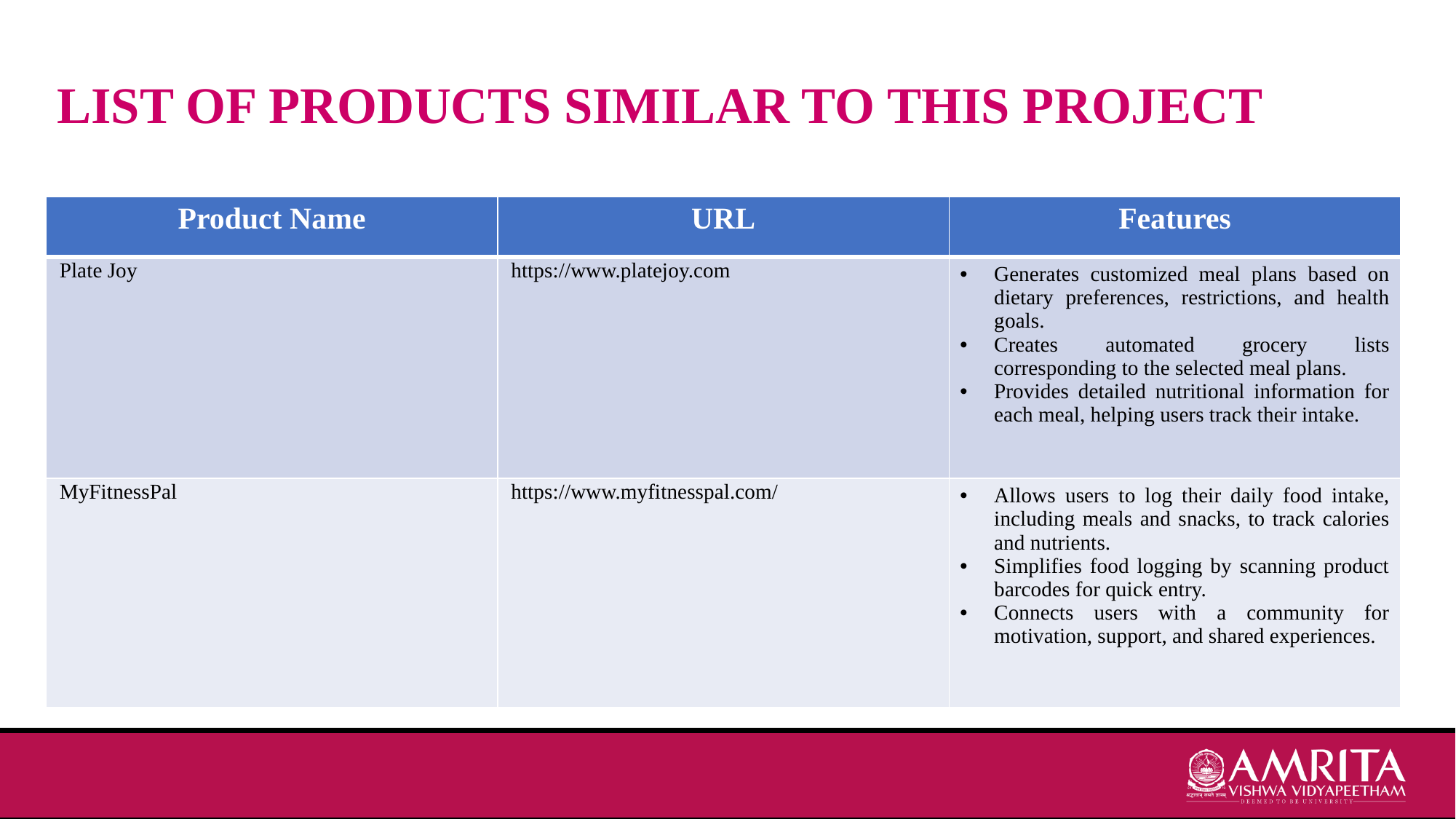

# LIST OF PRODUCTS SIMILAR TO THIS PROJECT
| Product Name | URL | Features |
| --- | --- | --- |
| Plate Joy | https://www.platejoy.com | Generates customized meal plans based on dietary preferences, restrictions, and health goals. Creates automated grocery lists corresponding to the selected meal plans. Provides detailed nutritional information for each meal, helping users track their intake. |
| MyFitnessPal | https://www.myfitnesspal.com/ | Allows users to log their daily food intake, including meals and snacks, to track calories and nutrients. Simplifies food logging by scanning product barcodes for quick entry. Connects users with a community for motivation, support, and shared experiences. |